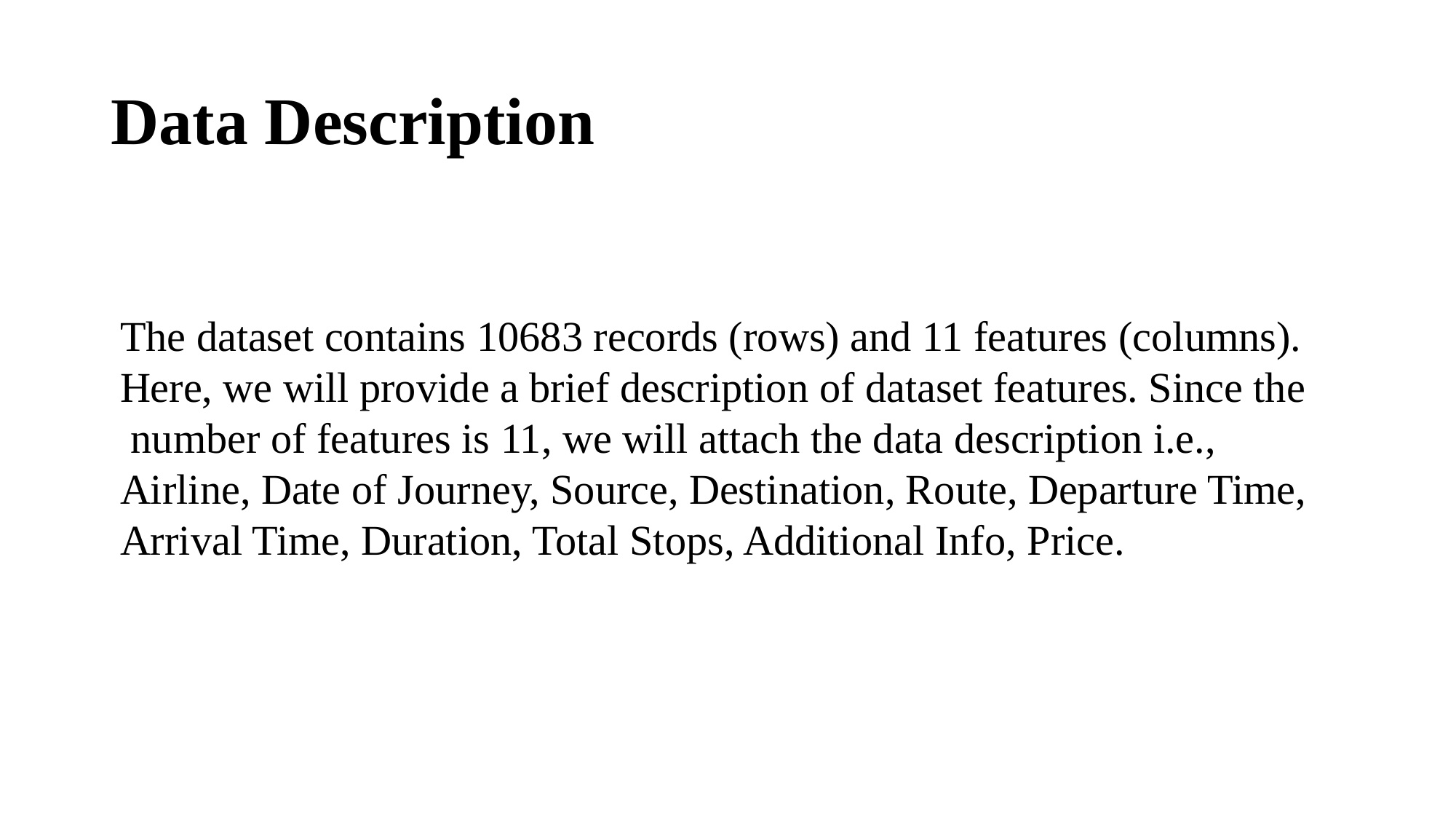

# Data Description
The dataset contains 10683 records (rows) and 11 features (columns).
Here, we will provide a brief description of dataset features. Since the
 number of features is 11, we will attach the data description i.e.,
Airline, Date of Journey, Source, Destination, Route, Departure Time,
Arrival Time, Duration, Total Stops, Additional Info, Price.